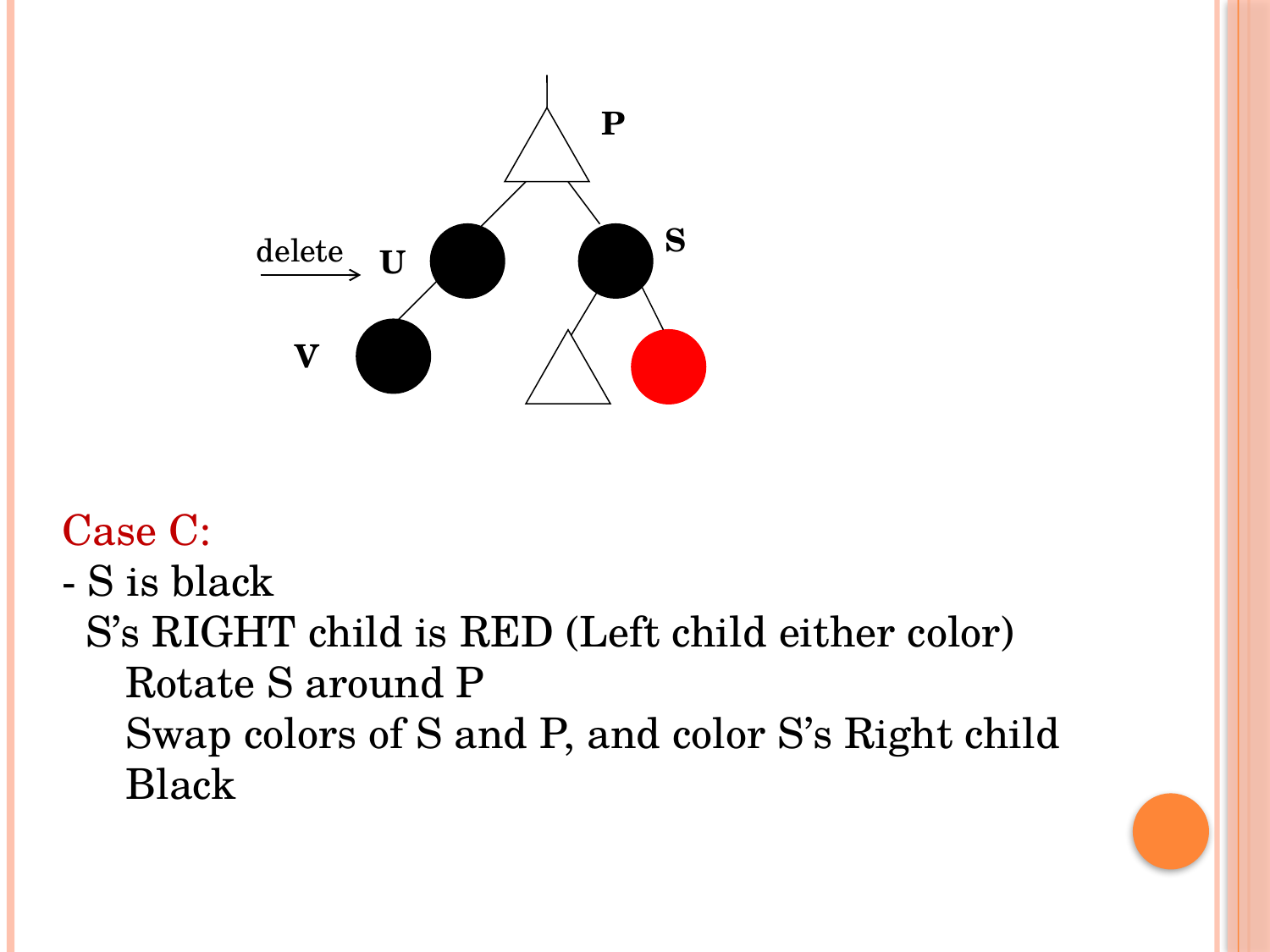

P

S
delete

U

V

Case C:
- S is black
  S’s RIGHT child is RED (Left child either color)
Rotate S around P
Swap colors of S and P, and color S’s Right child Black